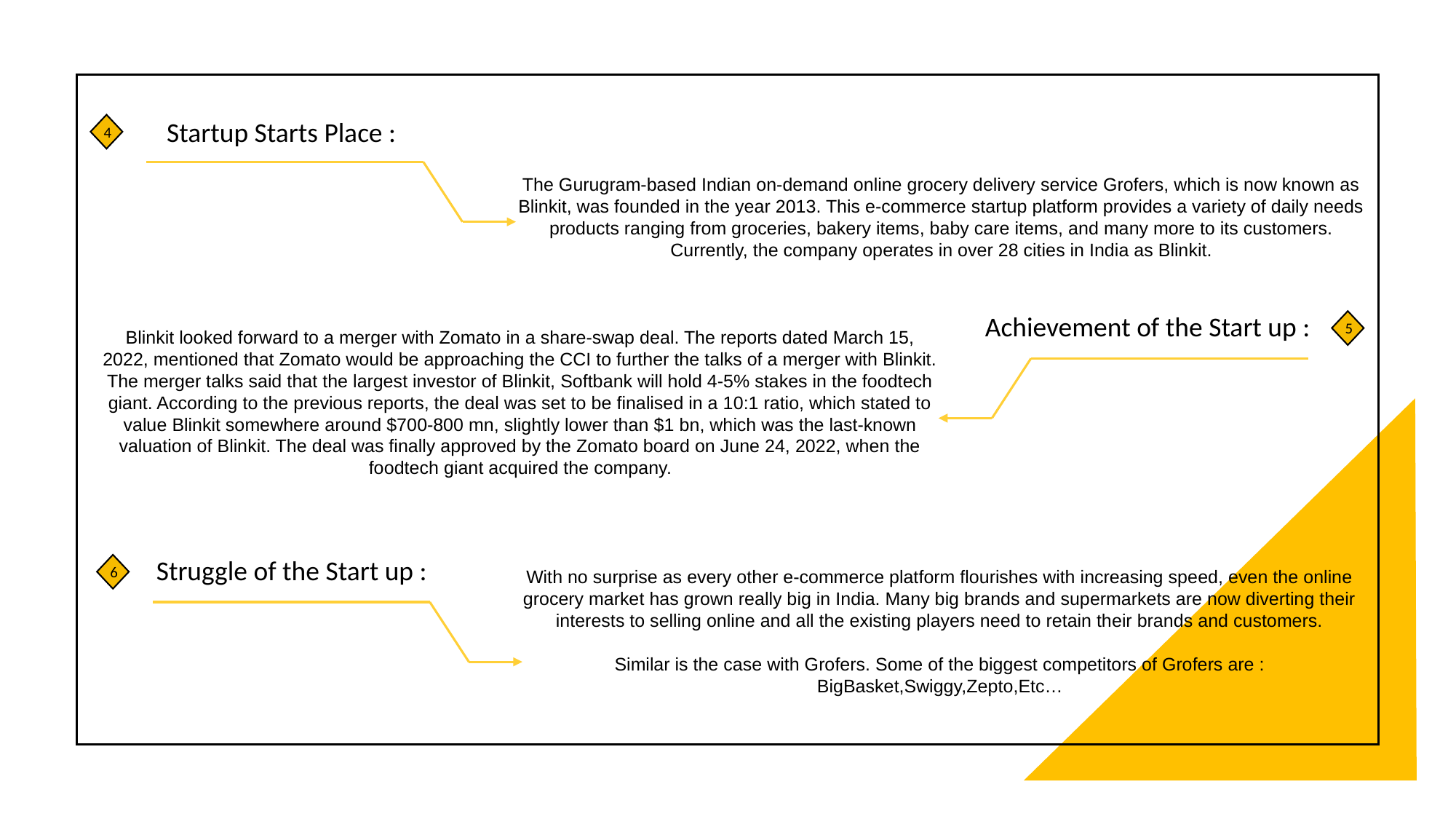

Startup Starts Place :
4
The Gurugram-based Indian on-demand online grocery delivery service Grofers, which is now known as Blinkit, was founded in the year 2013. This e-commerce startup platform provides a variety of daily needs products ranging from groceries, bakery items, baby care items, and many more to its customers. Currently, the company operates in over 28 cities in India as Blinkit.
Achievement of the Start up :
5
Blinkit looked forward to a merger with Zomato in a share-swap deal. The reports dated March 15, 2022, mentioned that Zomato would be approaching the CCI to further the talks of a merger with Blinkit. The merger talks said that the largest investor of Blinkit, Softbank will hold 4-5% stakes in the foodtech giant. According to the previous reports, the deal was set to be finalised in a 10:1 ratio, which stated to value Blinkit somewhere around $700-800 mn, slightly lower than $1 bn, which was the last-known valuation of Blinkit. The deal was finally approved by the Zomato board on June 24, 2022, when the foodtech giant acquired the company.

Struggle of the Start up :
6
With no surprise as every other e-commerce platform flourishes with increasing speed, even the online grocery market has grown really big in India. Many big brands and supermarkets are now diverting their interests to selling online and all the existing players need to retain their brands and customers.

Similar is the case with Grofers. Some of the biggest competitors of Grofers are : BigBasket,Swiggy,Zepto,Etc…